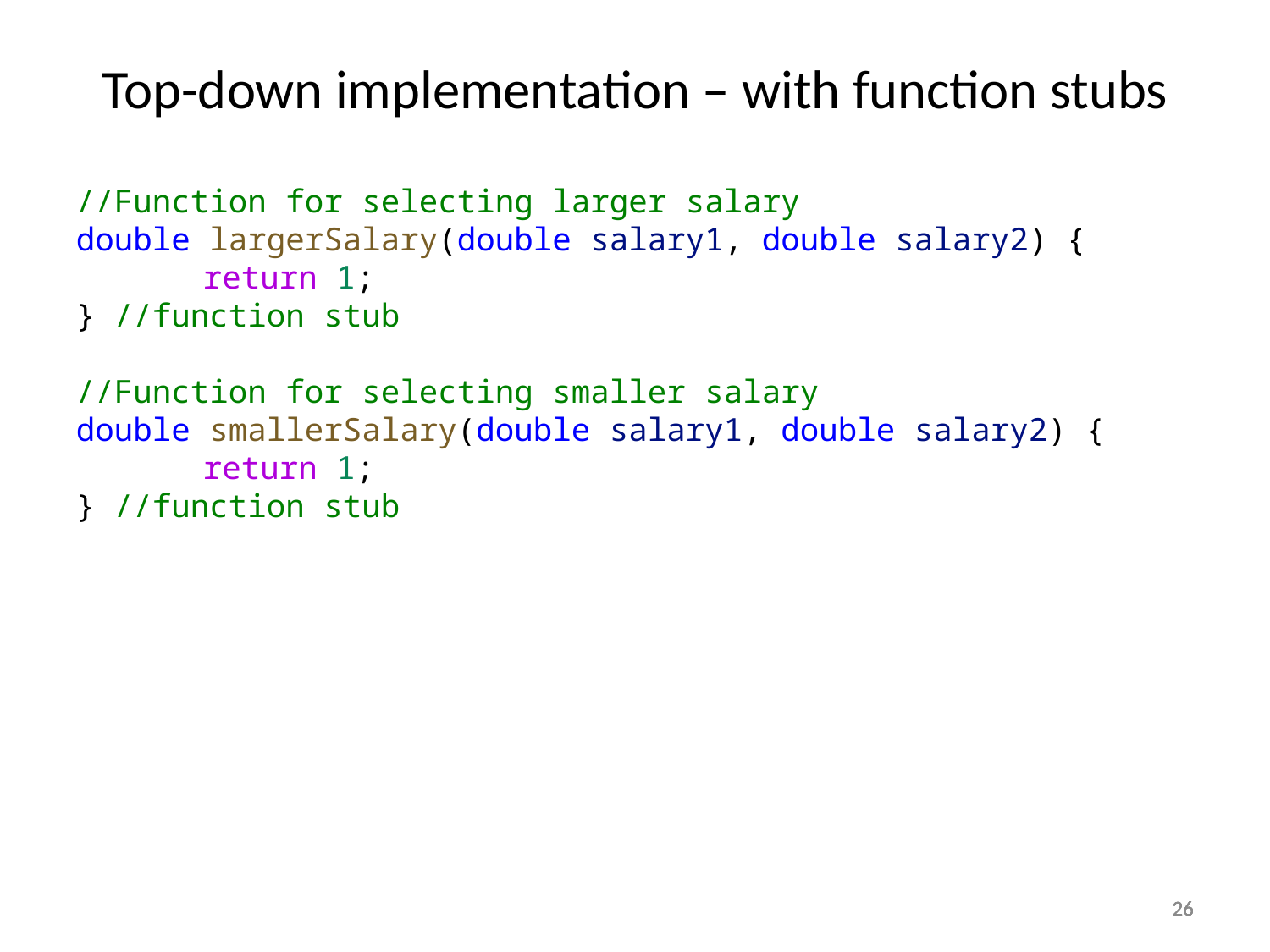

Top-down implementation – with function stubs
//Function for selecting larger salary
double largerSalary(double salary1, double salary2) {
	return 1;
} //function stub
//Function for selecting smaller salary
double smallerSalary(double salary1, double salary2) {
	return 1;
} //function stub
26
26
26
26